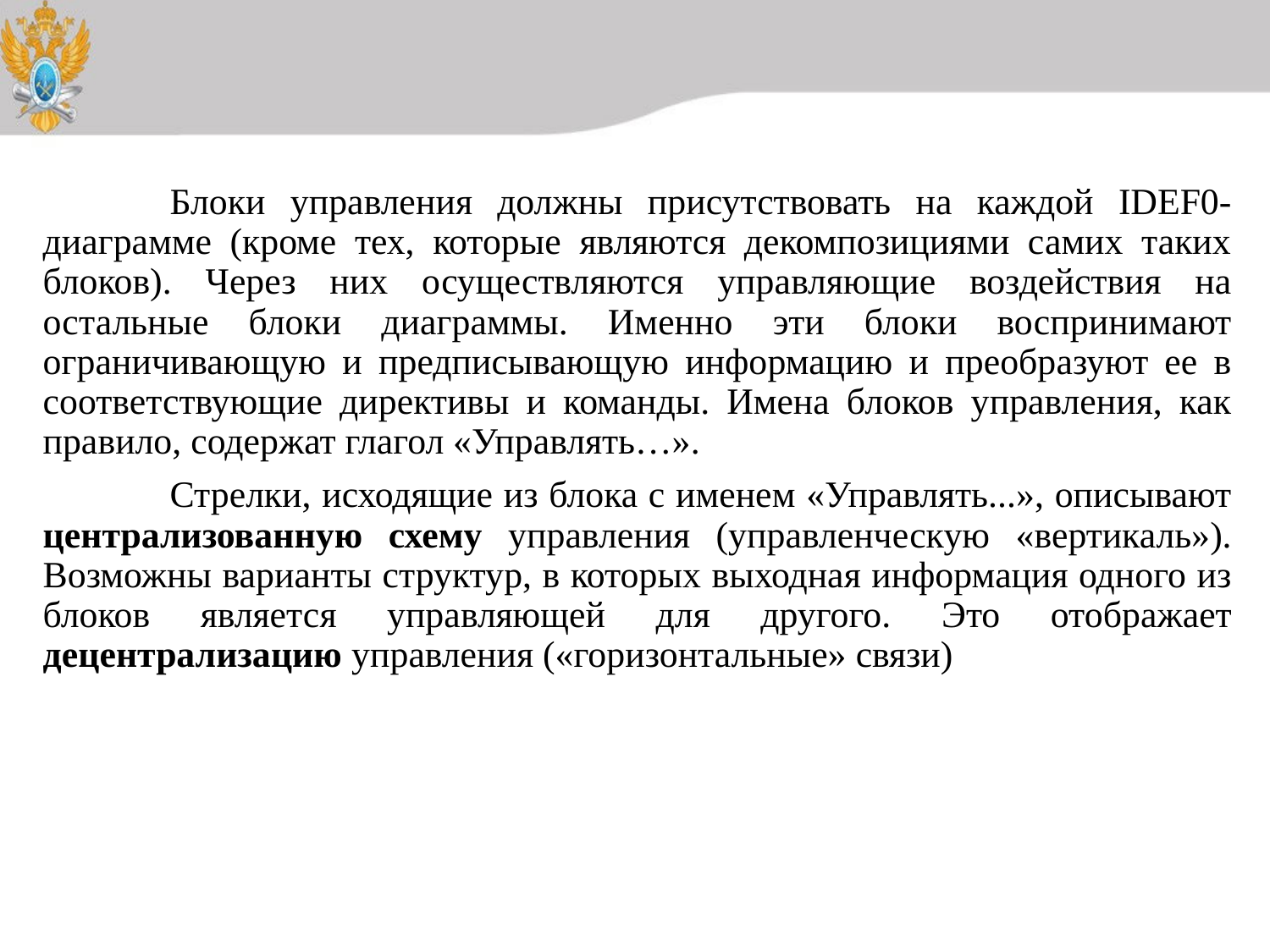

Блоки управления должны присутствовать на каждой IDEF0-диаграмме (кроме тех, которые являются декомпозициями самих таких блоков). Через них осуществляются управляющие воздействия на остальные блоки диаграммы. Именно эти блоки воспринимают ограничивающую и предписывающую информацию и преобразуют ее в соответствующие директивы и команды. Имена блоков управления, как правило, содержат глагол «Управлять…».
	Стрелки, исходящие из блока с именем «Управлять...», описывают централизованную схему управления (управленческую «вертикаль»). Возможны варианты структур, в которых выходная информация одного из блоков является управляющей для другого. Это отображает децентрализацию управления («горизонтальные» связи)